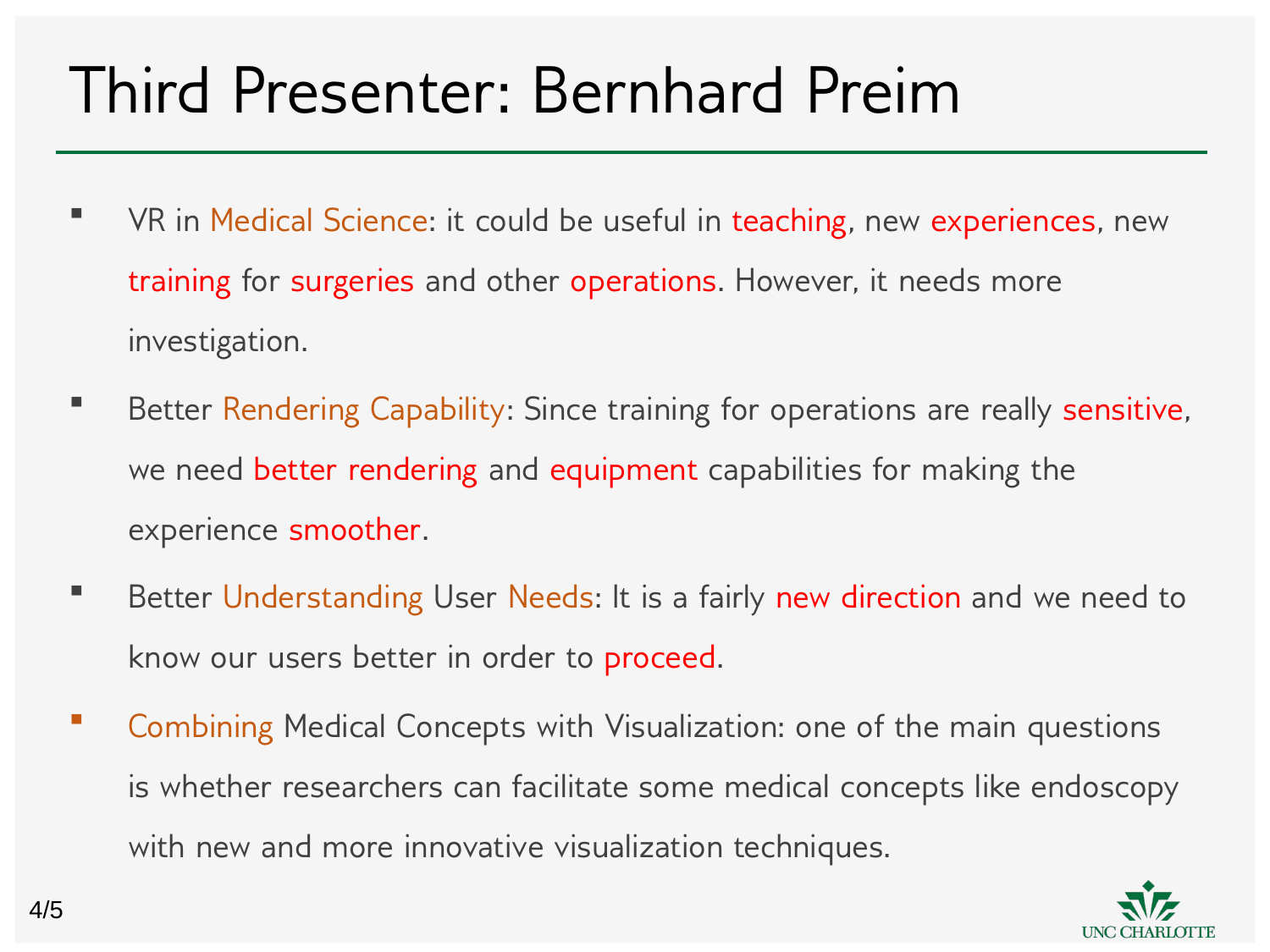

# Third Presenter: Bernhard Preim
VR in Medical Science: it could be useful in teaching, new experiences, new training for surgeries and other operations. However, it needs more investigation.
Better Rendering Capability: Since training for operations are really sensitive, we need better rendering and equipment capabilities for making the experience smoother.
Better Understanding User Needs: It is a fairly new direction and we need to know our users better in order to proceed.
Combining Medical Concepts with Visualization: one of the main questions is whether researchers can facilitate some medical concepts like endoscopy with new and more innovative visualization techniques.